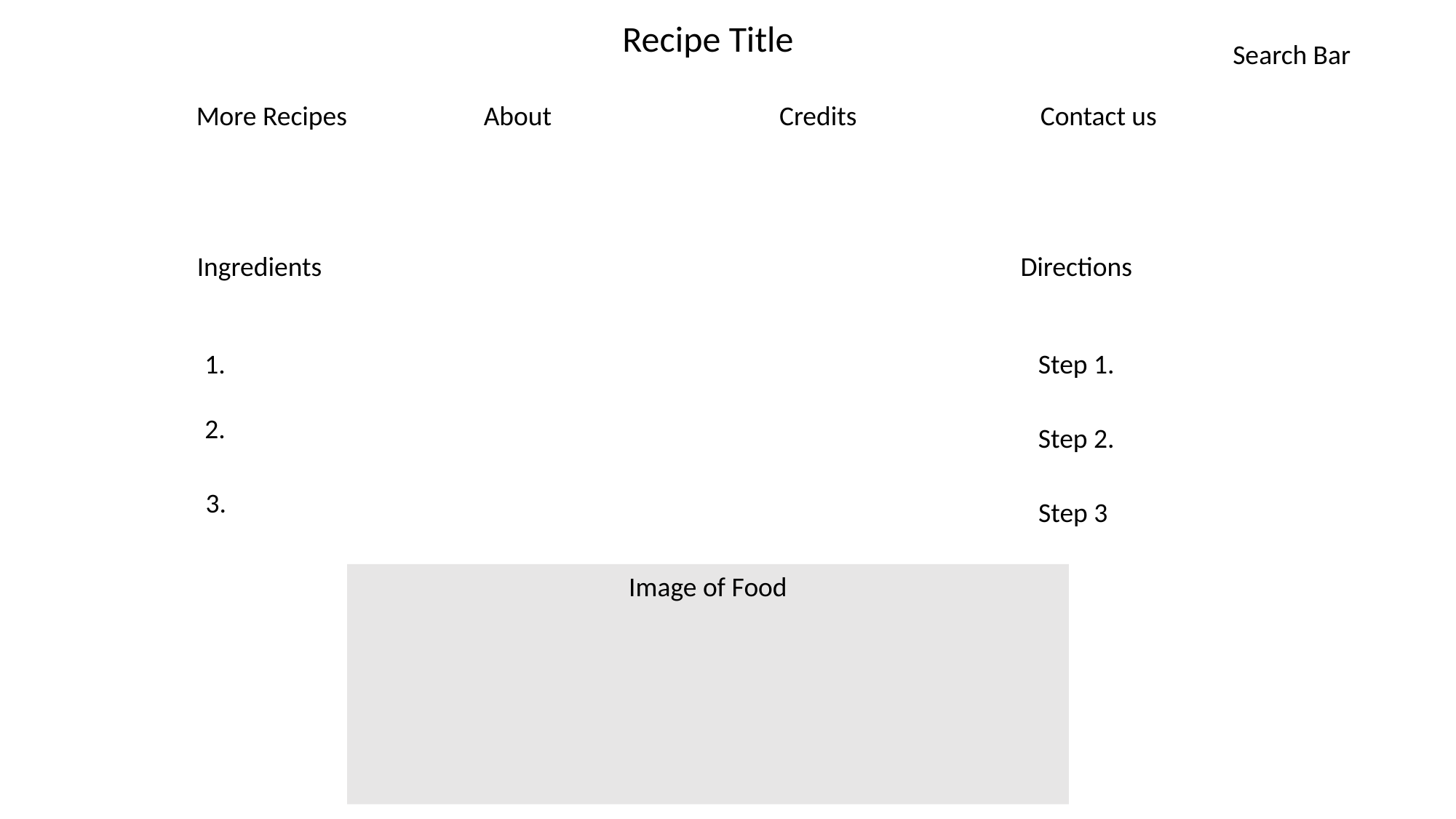

Recipe Title
Search Bar
More Recipes
About
Credits
Contact us
Ingredients
Directions
1.
Step 1.
2.
Step 2.
3.
Step 3
Image of Food